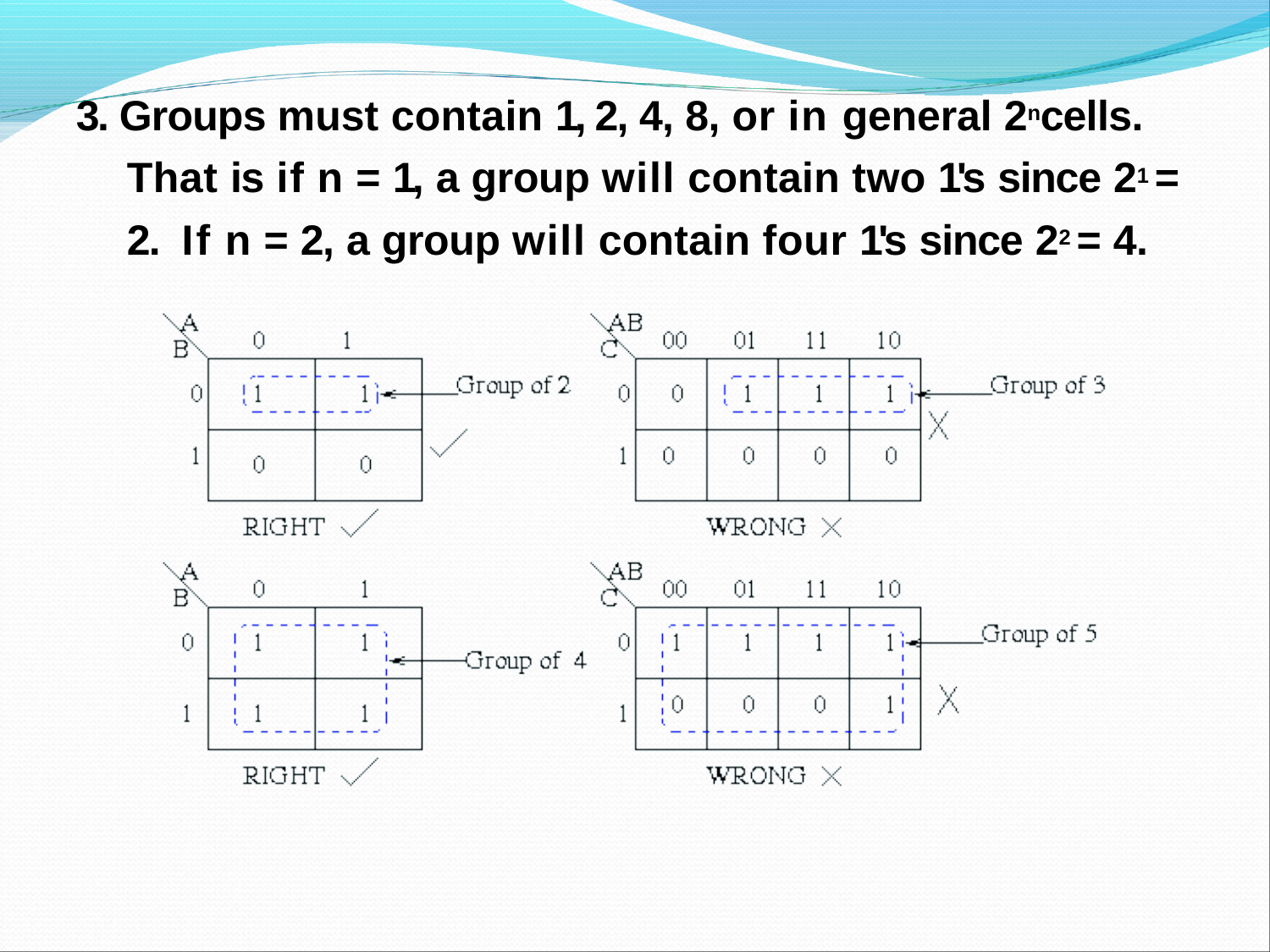

# 3. Groups must contain 1, 2, 4, 8, or in general 2n cells.  That is if n = 1, a group will contain two 1's since 21 = 2.  If n = 2, a group will contain four 1's since 22 = 4.